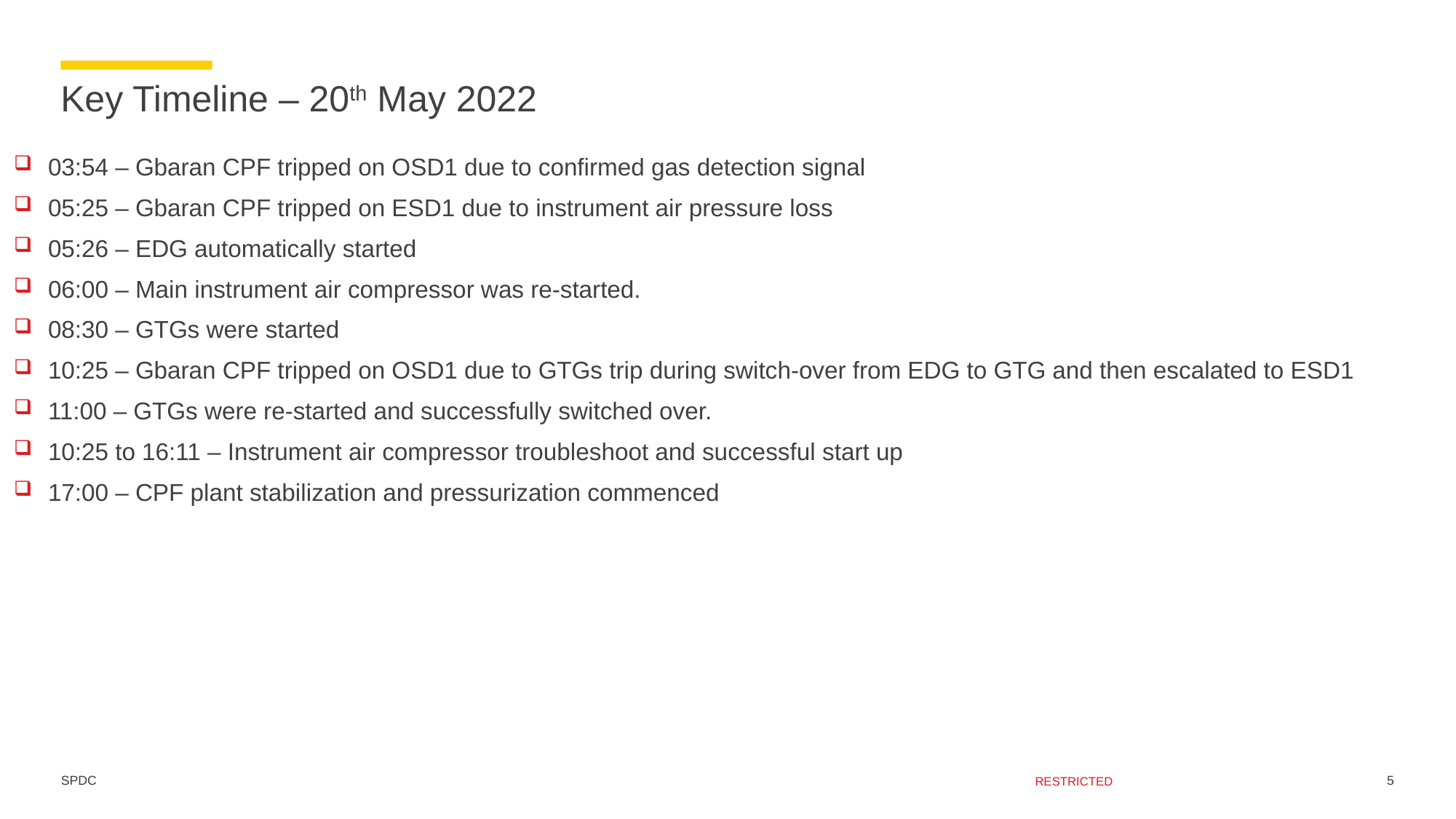

# Key Timeline – 20th May 2022
03:54 – Gbaran CPF tripped on OSD1 due to confirmed gas detection signal
05:25 – Gbaran CPF tripped on ESD1 due to instrument air pressure loss
05:26 – EDG automatically started
06:00 – Main instrument air compressor was re-started.
08:30 – GTGs were started
10:25 – Gbaran CPF tripped on OSD1 due to GTGs trip during switch-over from EDG to GTG and then escalated to ESD1
11:00 – GTGs were re-started and successfully switched over.
10:25 to 16:11 – Instrument air compressor troubleshoot and successful start up
17:00 – CPF plant stabilization and pressurization commenced

5